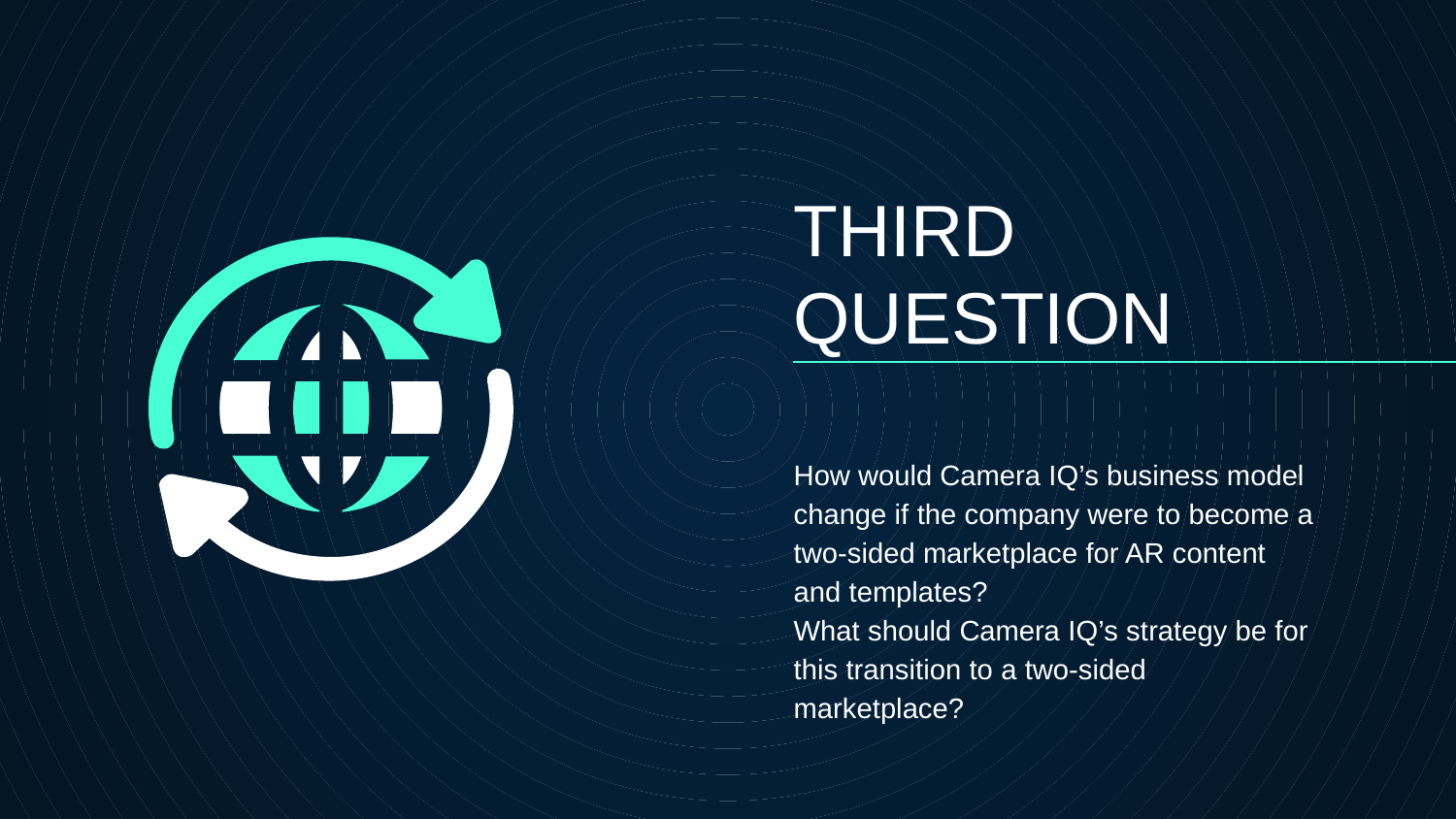

# THIRD QUESTION
How would Camera IQ’s business model change if the company were to become a two-sided marketplace for AR content and templates?
What should Camera IQ’s strategy be for this transition to a two-sided marketplace?